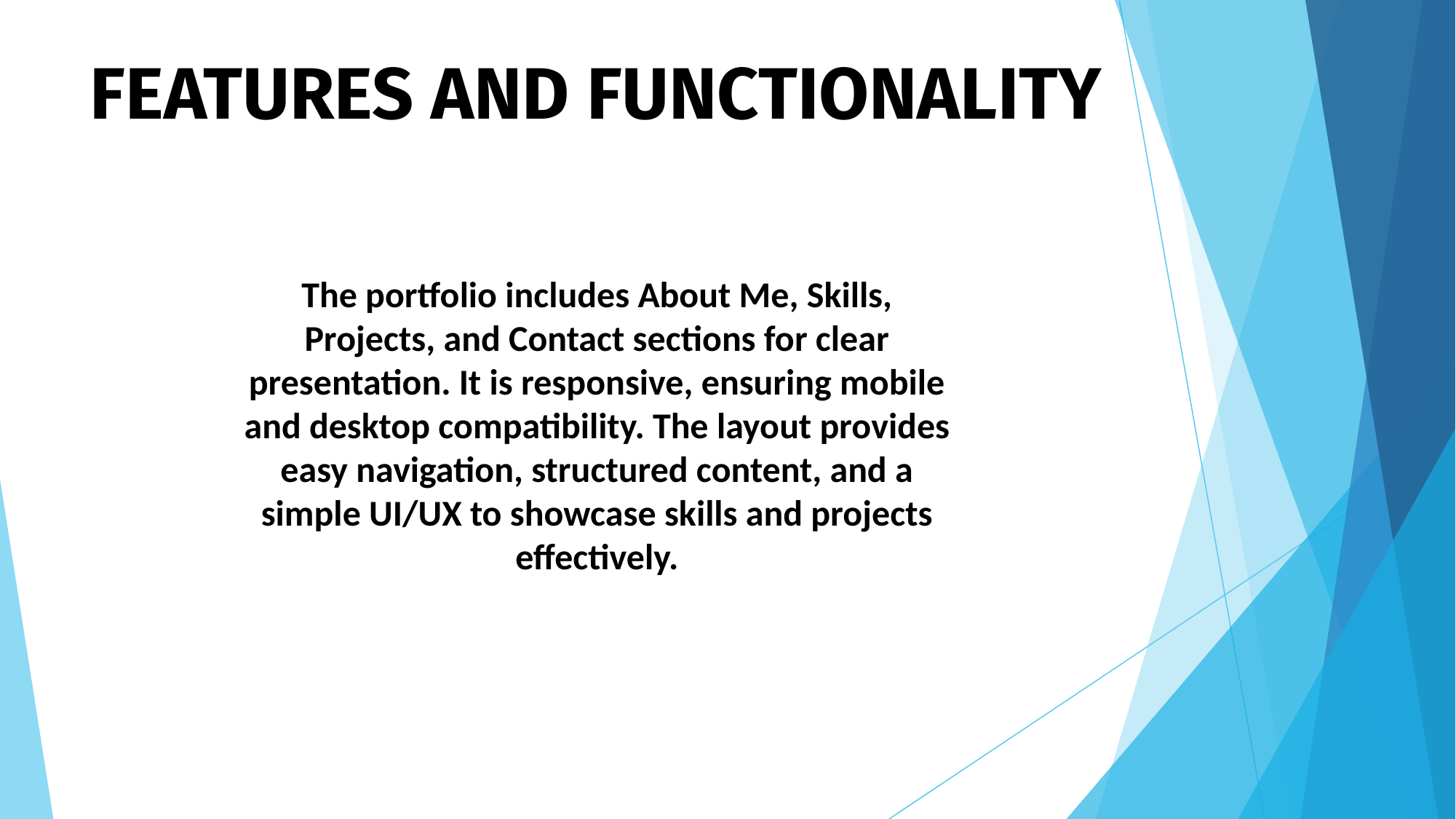

# FEATURES AND FUNCTIONALITY

The portfolio includes About Me, Skills, Projects, and Contact sections for clear presentation. It is responsive, ensuring mobile and desktop compatibility. The layout provides easy navigation, structured content, and a simple UI/UX to showcase skills and projects effectively.